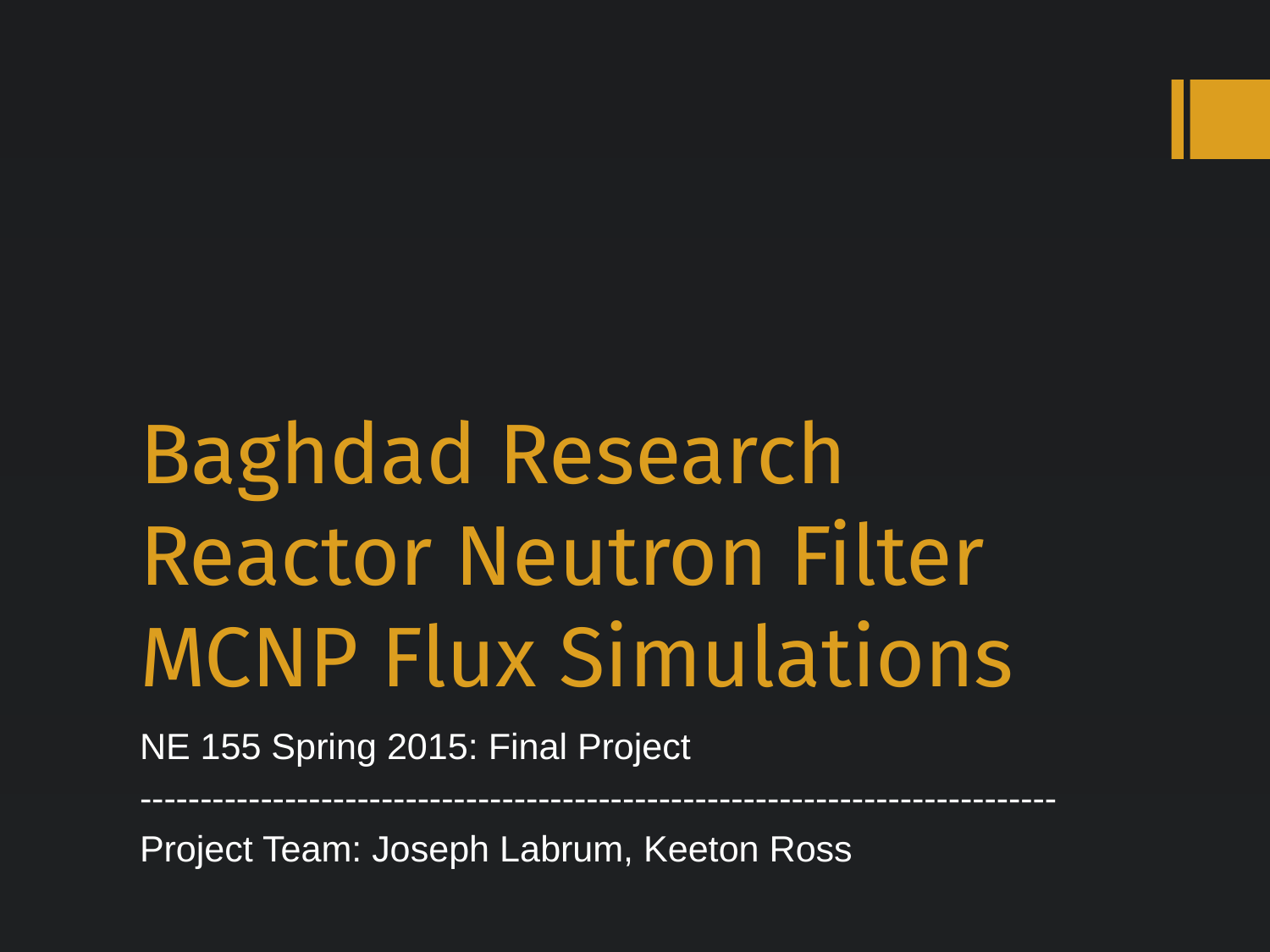

# Baghdad Research Reactor Neutron Filter MCNP Flux Simulations
NE 155 Spring 2015: Final Project
----------------------------------------------------------------------------
Project Team: Joseph Labrum, Keeton Ross